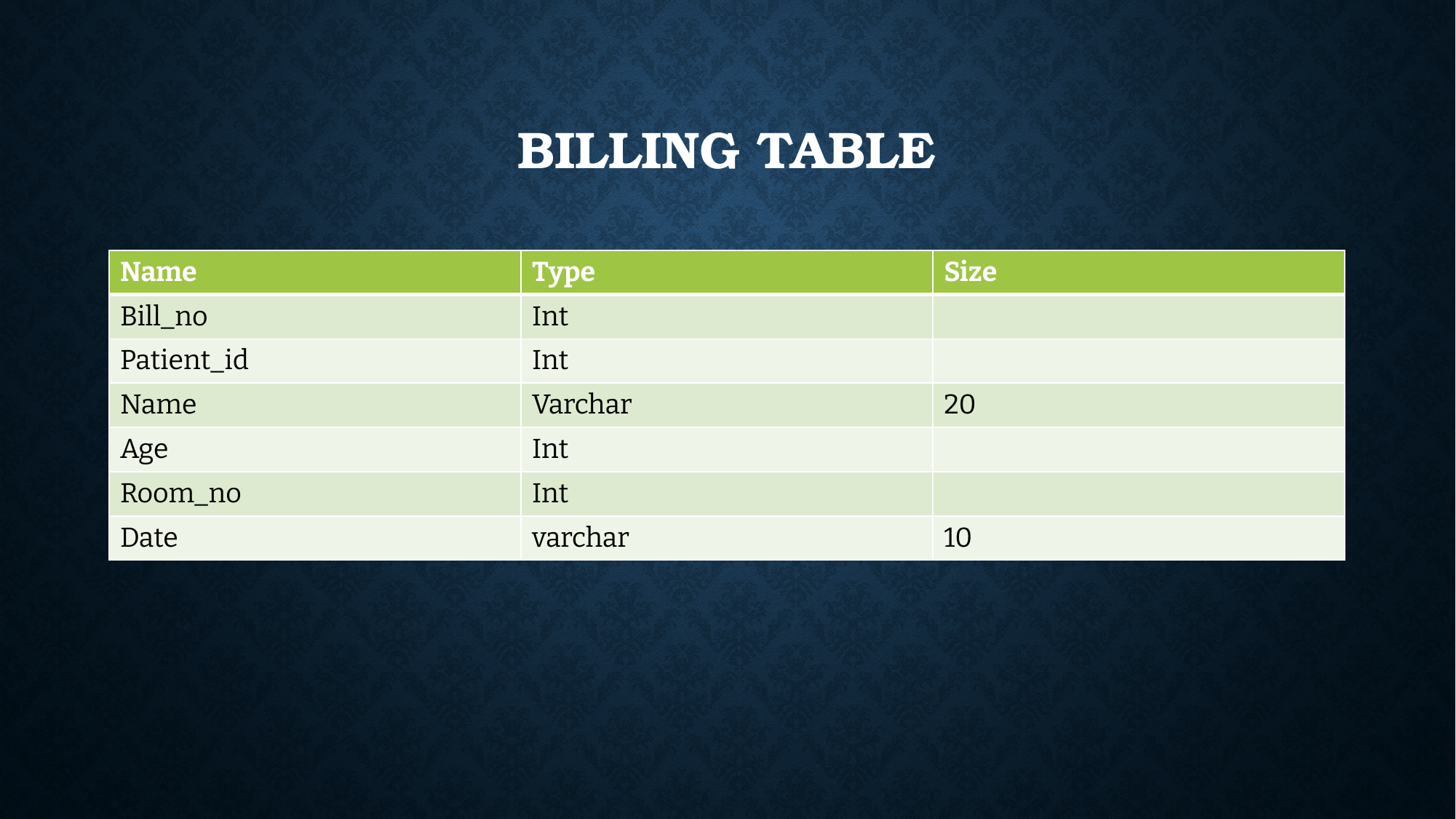

# Billing table
| Name | Type | Size |
| --- | --- | --- |
| Bill\_no | Int |  |
| Patient\_id | Int |  |
| Name | Varchar | 20 |
| Age | Int |  |
| Room\_no | Int |  |
| Date | varchar | 10 |